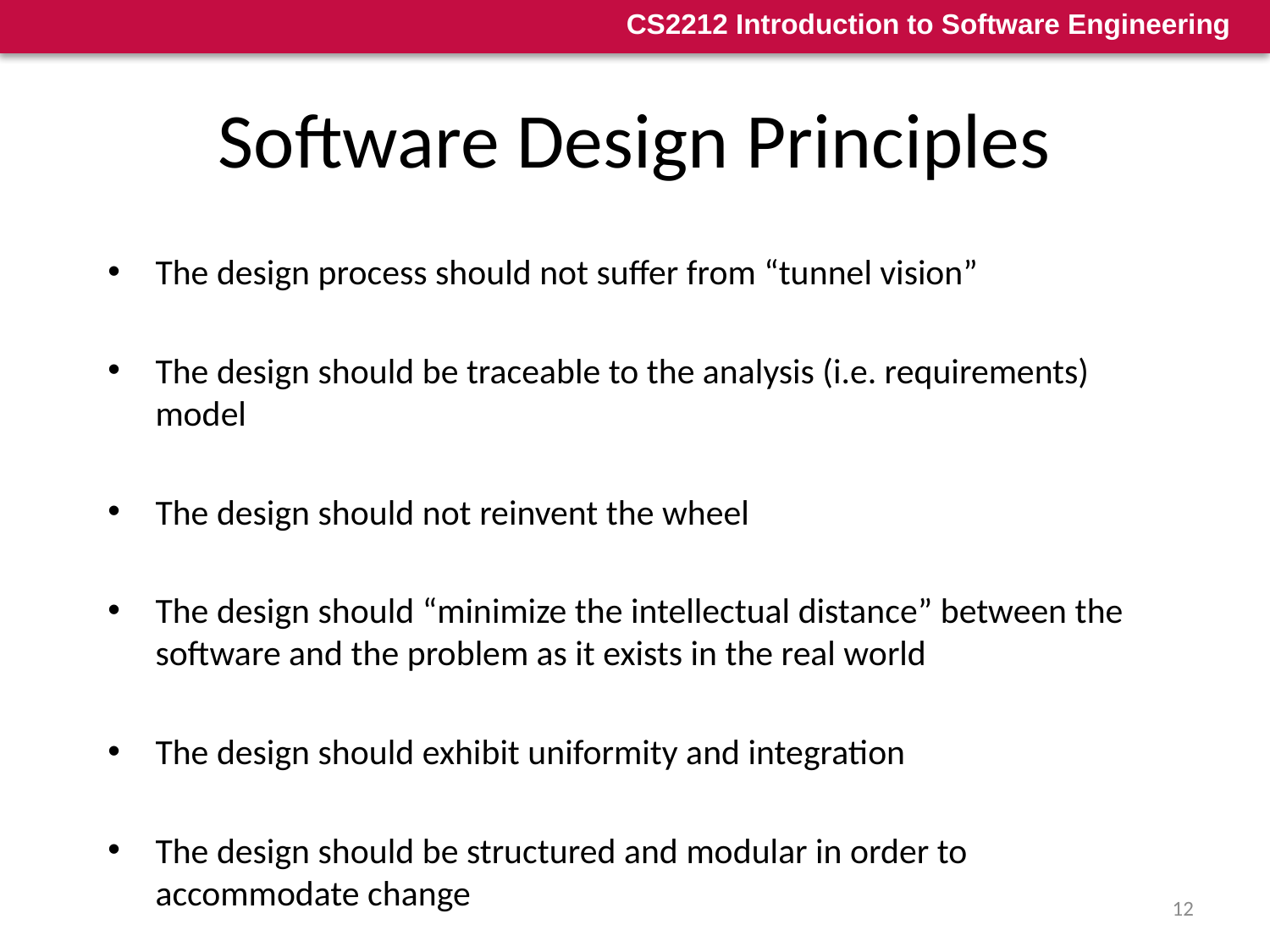

# Software Design Principles
The design process should not suffer from “tunnel vision”

The design should be traceable to the analysis (i.e. requirements) model

The design should not reinvent the wheel

The design should “minimize the intellectual distance” between the software and the problem as it exists in the real world

The design should exhibit uniformity and integration

The design should be structured and modular in order to accommodate change
12